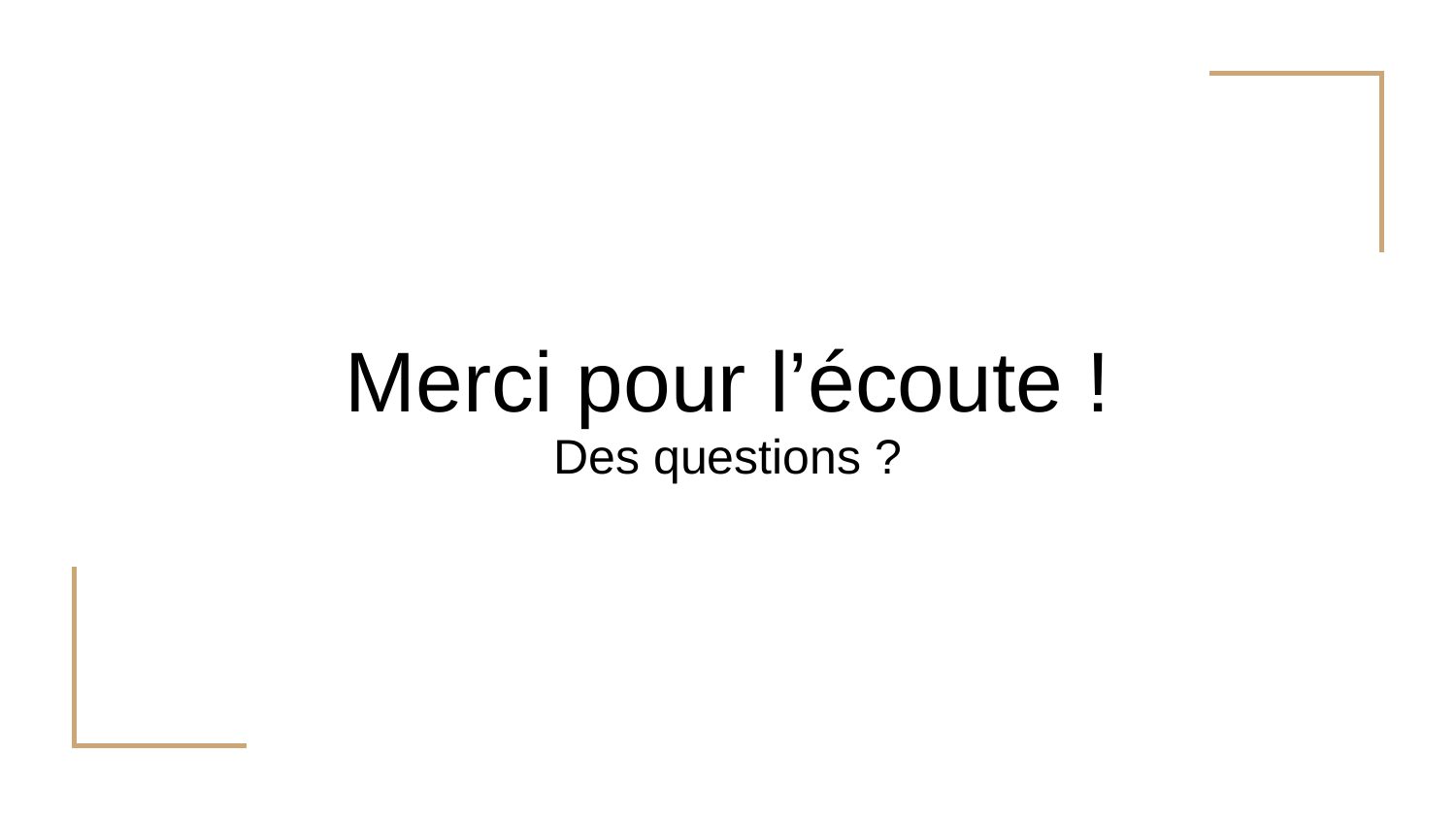

# Merci pour l’écoute !
Des questions ?